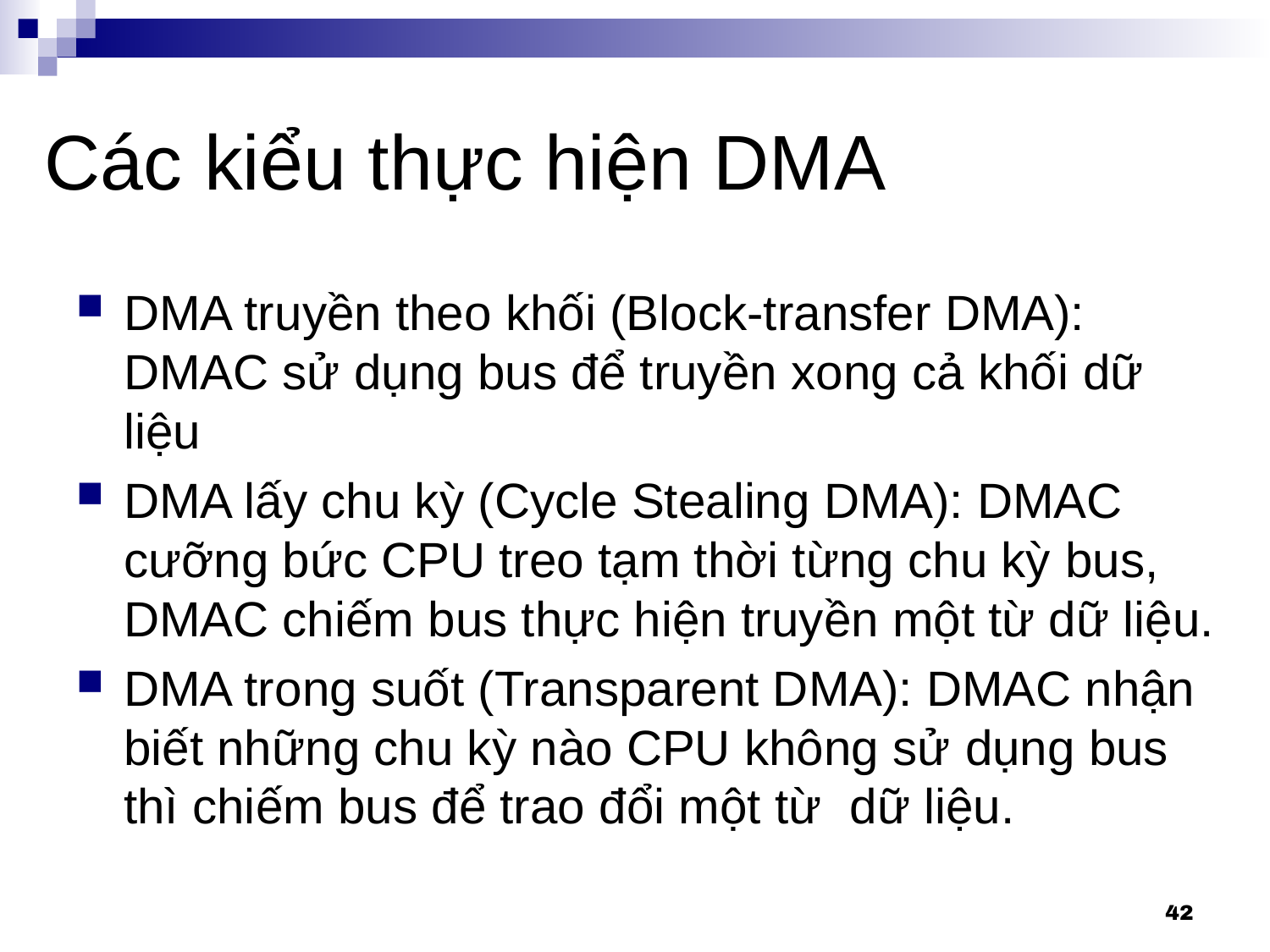

# Các kiểu thực hiện DMA
DMA truyền theo khối (Block-transfer DMA): DMAC sử dụng bus để truyền xong cả khối dữ liệu
DMA lấy chu kỳ (Cycle Stealing DMA): DMAC cưỡng bức CPU treo tạm thời từng chu kỳ bus, DMAC chiếm bus thực hiện truyền một từ dữ liệu.
DMA trong suốt (Transparent DMA): DMAC nhận biết những chu kỳ nào CPU không sử dụng bus thì chiếm bus để trao đổi một từ  dữ liệu.
42